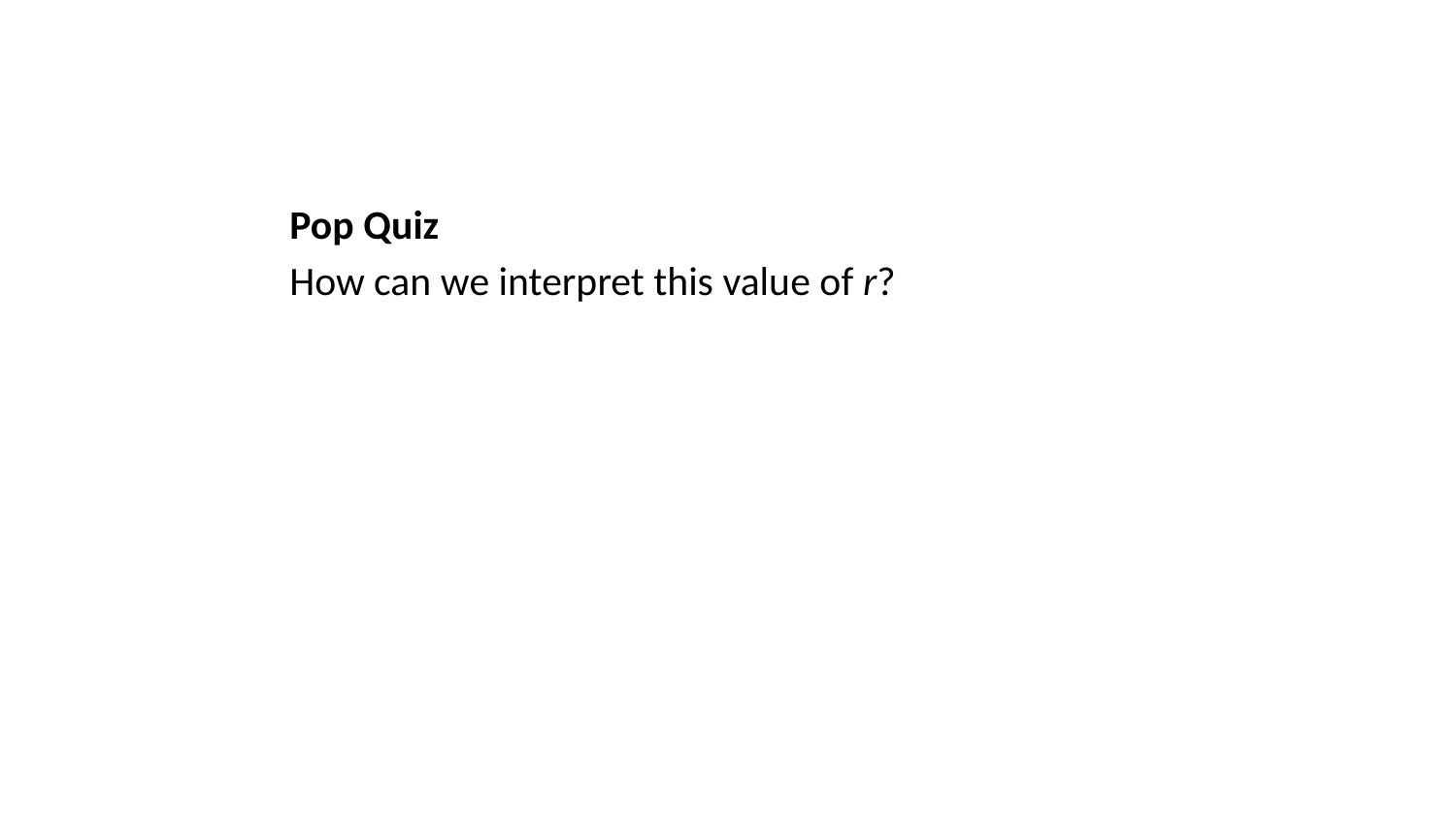

Pop Quiz
How can we interpret this value of r?